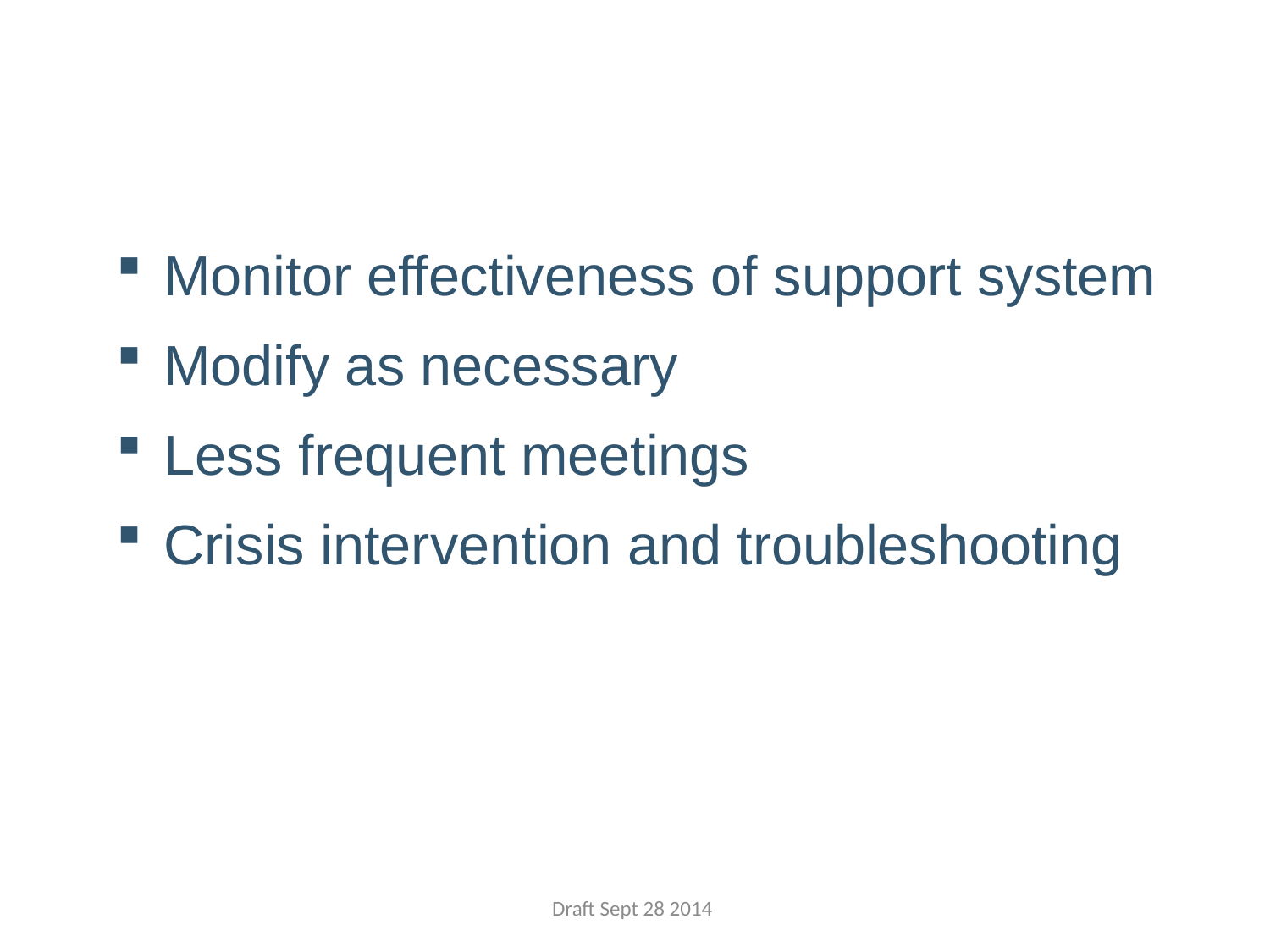

Monitor effectiveness of support system
Modify as necessary
Less frequent meetings
Crisis intervention and troubleshooting
Draft Sept 28 2014